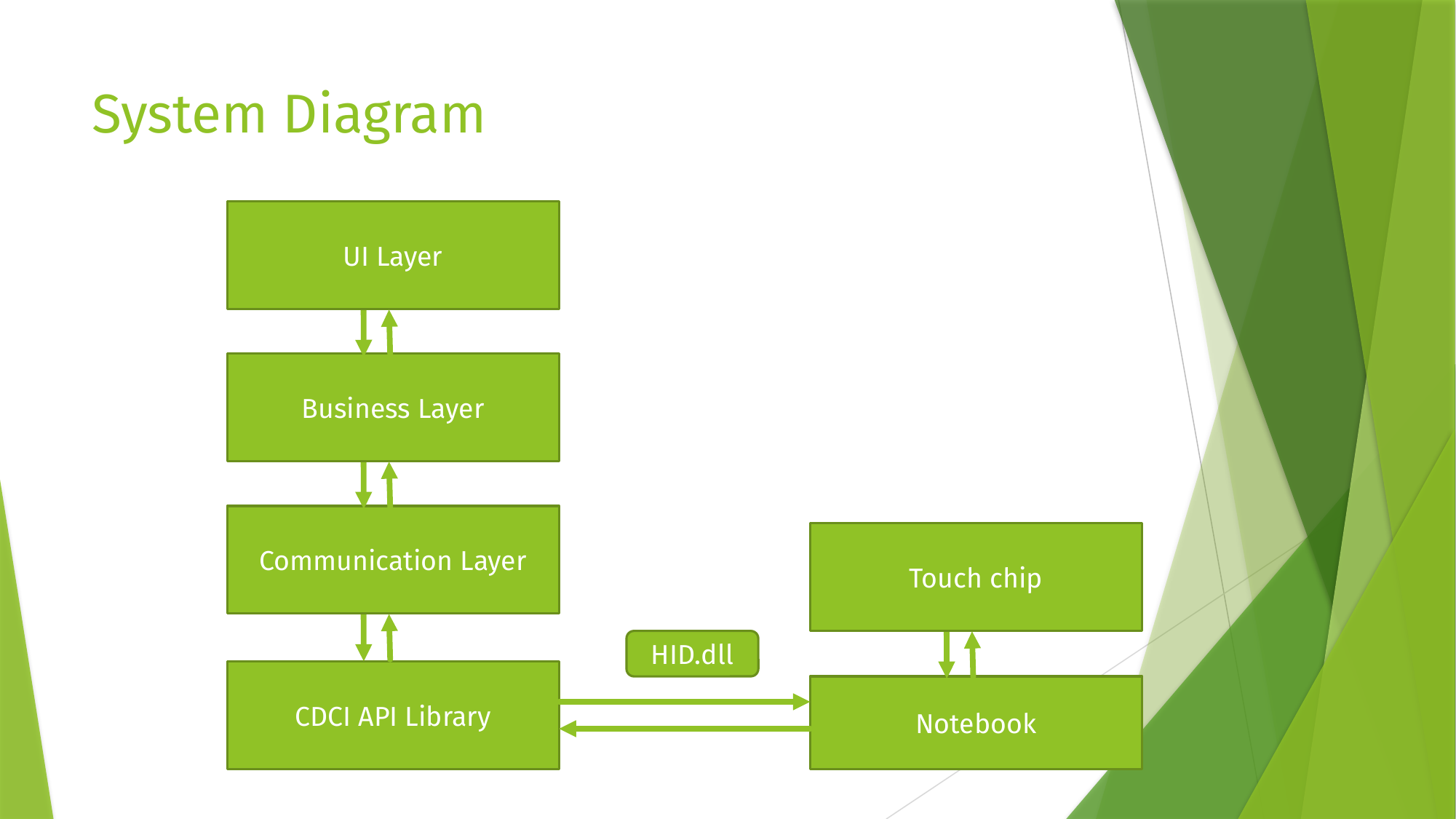

# System Diagram
UI Layer
Business Layer
Communication Layer
Touch chip
HID.dll
CDCI API Library
Notebook